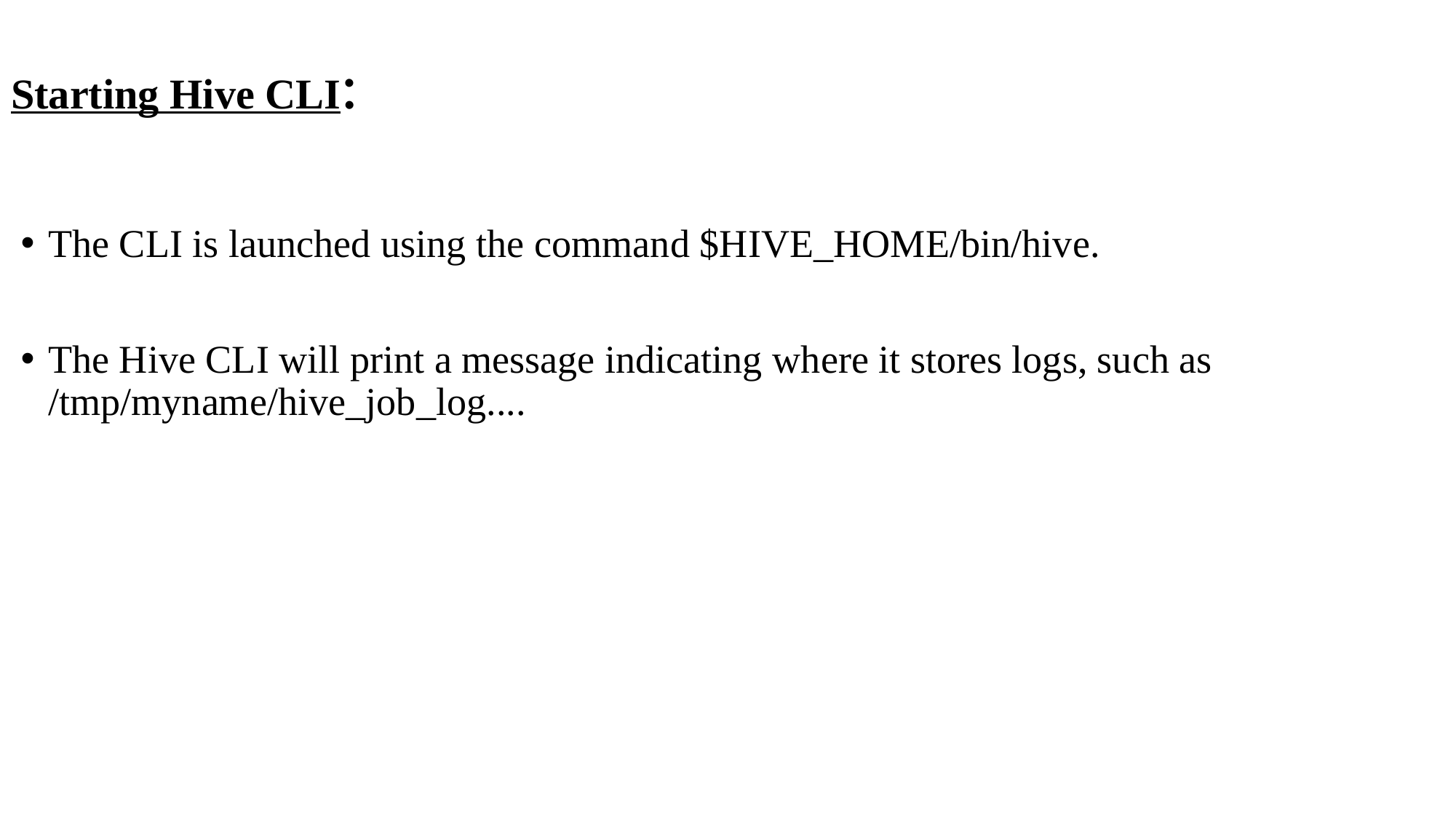

# Starting Hive CLI:
The CLI is launched using the command $HIVE_HOME/bin/hive.

The Hive CLI will print a message indicating where it stores logs, such as /tmp/myname/hive_job_log....